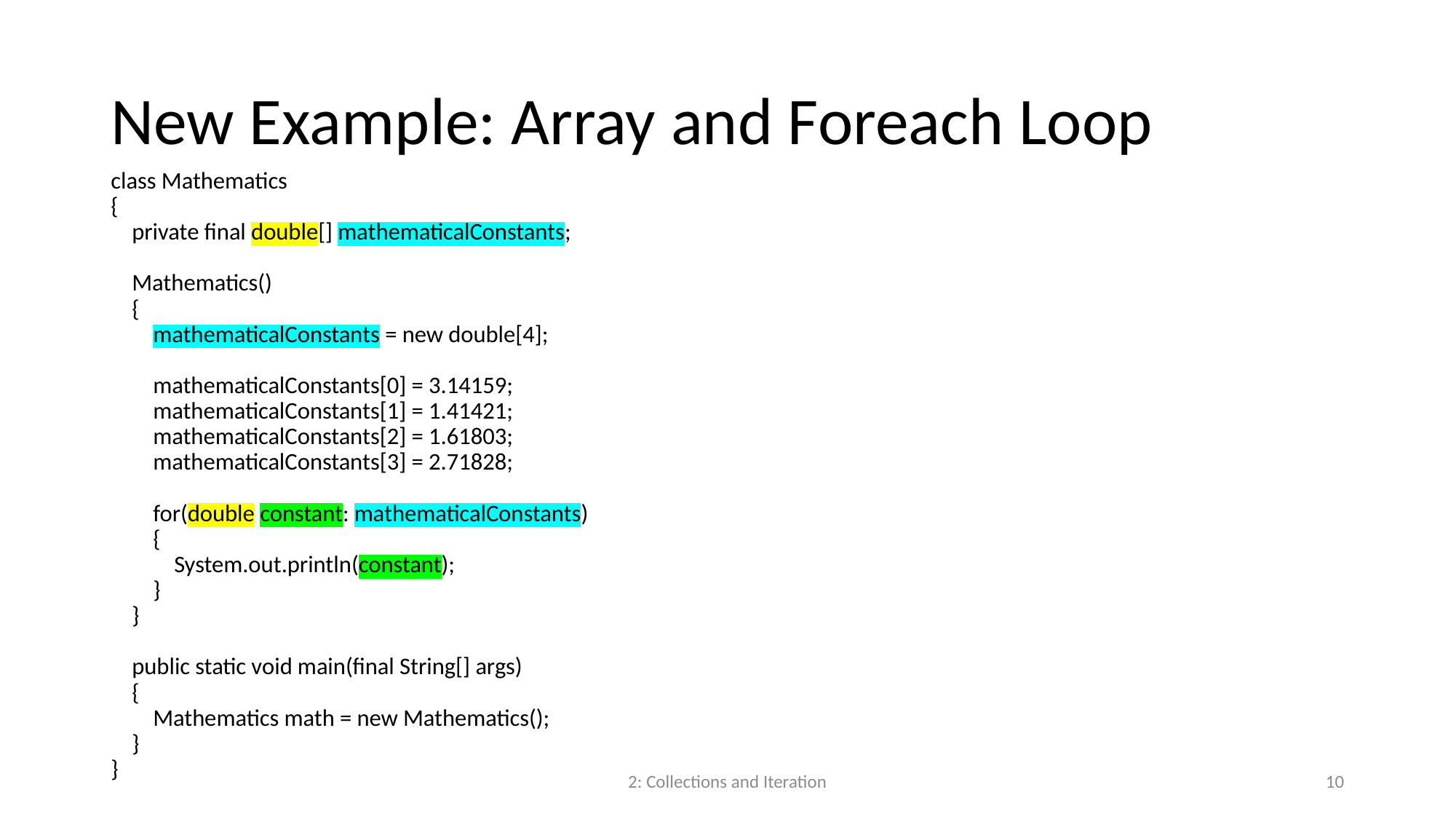

# New Example: Array and Foreach Loop
class Mathematics
{
    private final double[] mathematicalConstants;

    Mathematics()
    {
        mathematicalConstants = new double[4];

        mathematicalConstants[0] = 3.14159;
        mathematicalConstants[1] = 1.41421;
        mathematicalConstants[2] = 1.61803;
        mathematicalConstants[3] = 2.71828;

        for(double constant: mathematicalConstants)
        {
            System.out.println(constant);
        }
    }

    public static void main(final String[] args)
    {
        Mathematics math = new Mathematics();
    }
}

2: Collections and Iteration
10